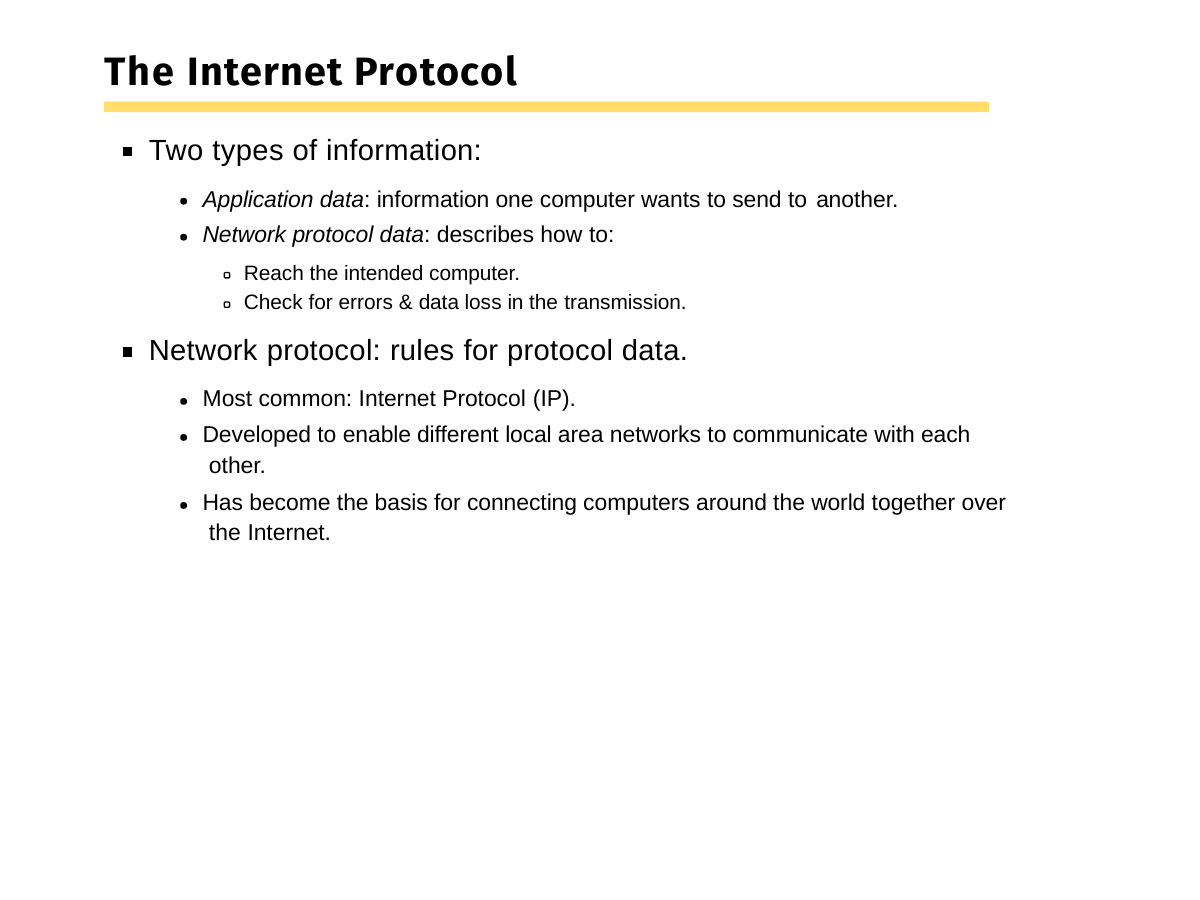

# The Internet Protocol
Two types of information:
Application data: information one computer wants to send to another.
Network protocol data: describes how to:
Reach the intended computer.
Check for errors & data loss in the transmission.
Network protocol: rules for protocol data.
Most common: Internet Protocol (IP).
Developed to enable different local area networks to communicate with each  other.
Has become the basis for connecting computers around the world together over  the Internet.